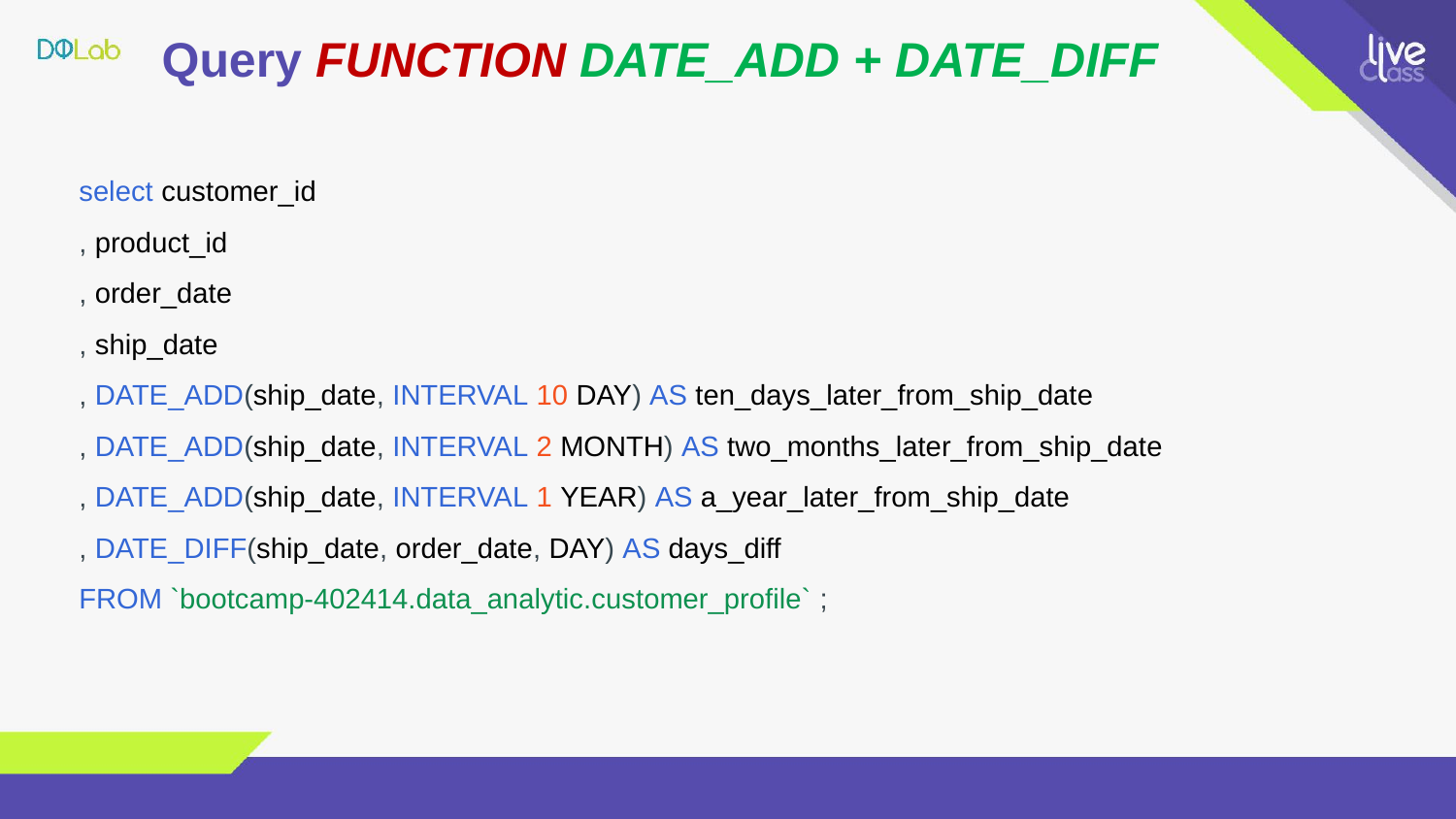

# Query FUNCTION DATE_ADD + DATE_DIFF
select customer_id
, product_id
, order_date
, ship_date
, DATE_ADD(ship_date, INTERVAL 10 DAY) AS ten_days_later_from_ship_date
, DATE_ADD(ship_date, INTERVAL 2 MONTH) AS two_months_later_from_ship_date
, DATE_ADD(ship_date, INTERVAL 1 YEAR) AS a_year_later_from_ship_date
, DATE_DIFF(ship_date, order_date, DAY) AS days_diff
FROM `bootcamp-402414.data_analytic.customer_profile` ;